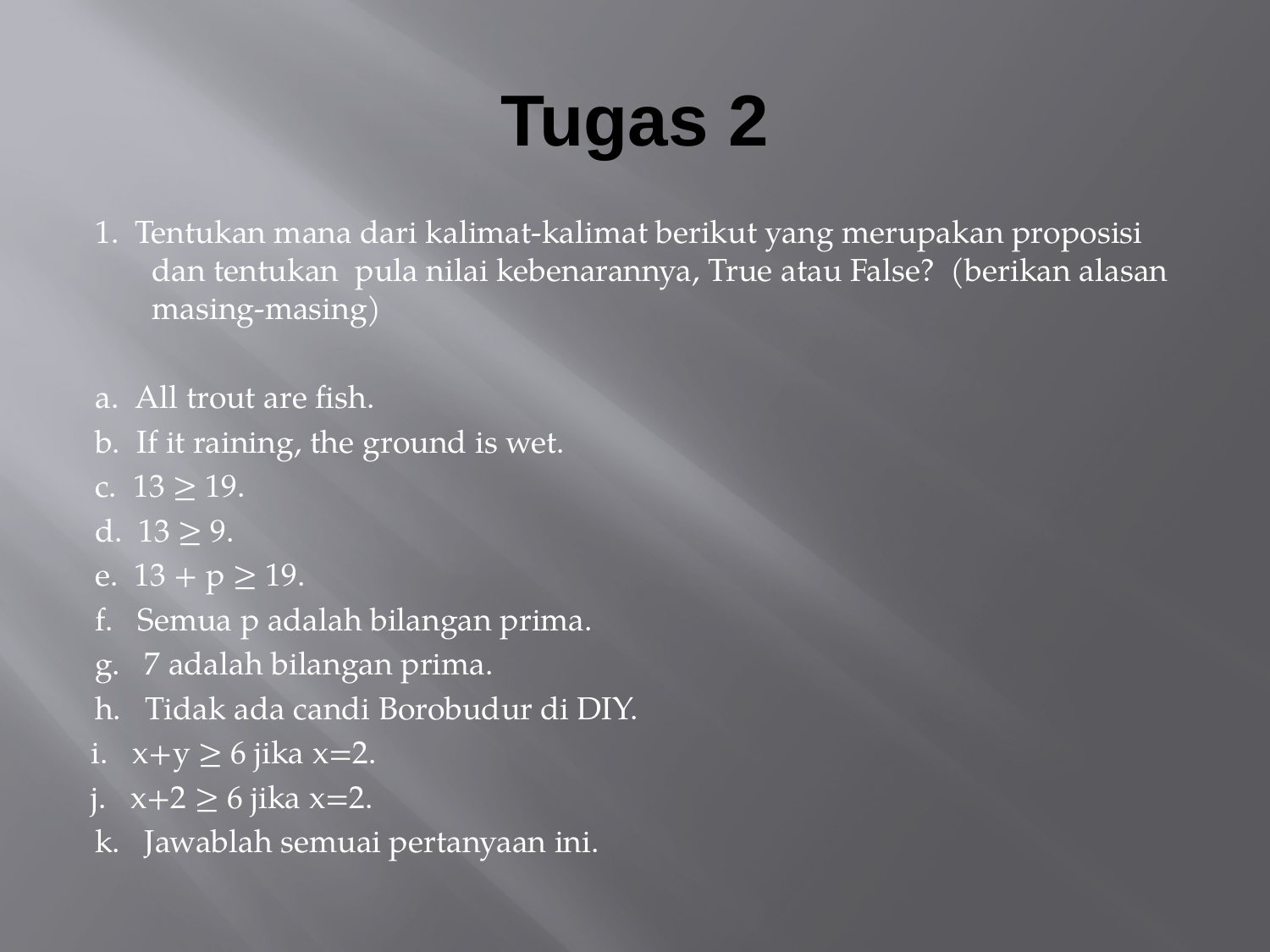

# Tugas 2
1.  Tentukan mana dari kalimat-kalimat berikut yang merupakan proposisi dan tentukan  pula nilai kebenarannya, True atau False?  (berikan alasan masing-masing)

a.  All trout are fish.
b.  If it raining, the ground is wet.
c.  13 ≥ 19.
d.  13 ≥ 9.
e.  13 + p ≥ 19.
f.   Semua p adalah bilangan prima.
g.   7 adalah bilangan prima.
h.   Tidak ada candi Borobudur di DIY.
i.   x+y ≥ 6 jika x=2.
j.   x+2 ≥ 6 jika x=2.
k.   Jawablah semuai pertanyaan ini.